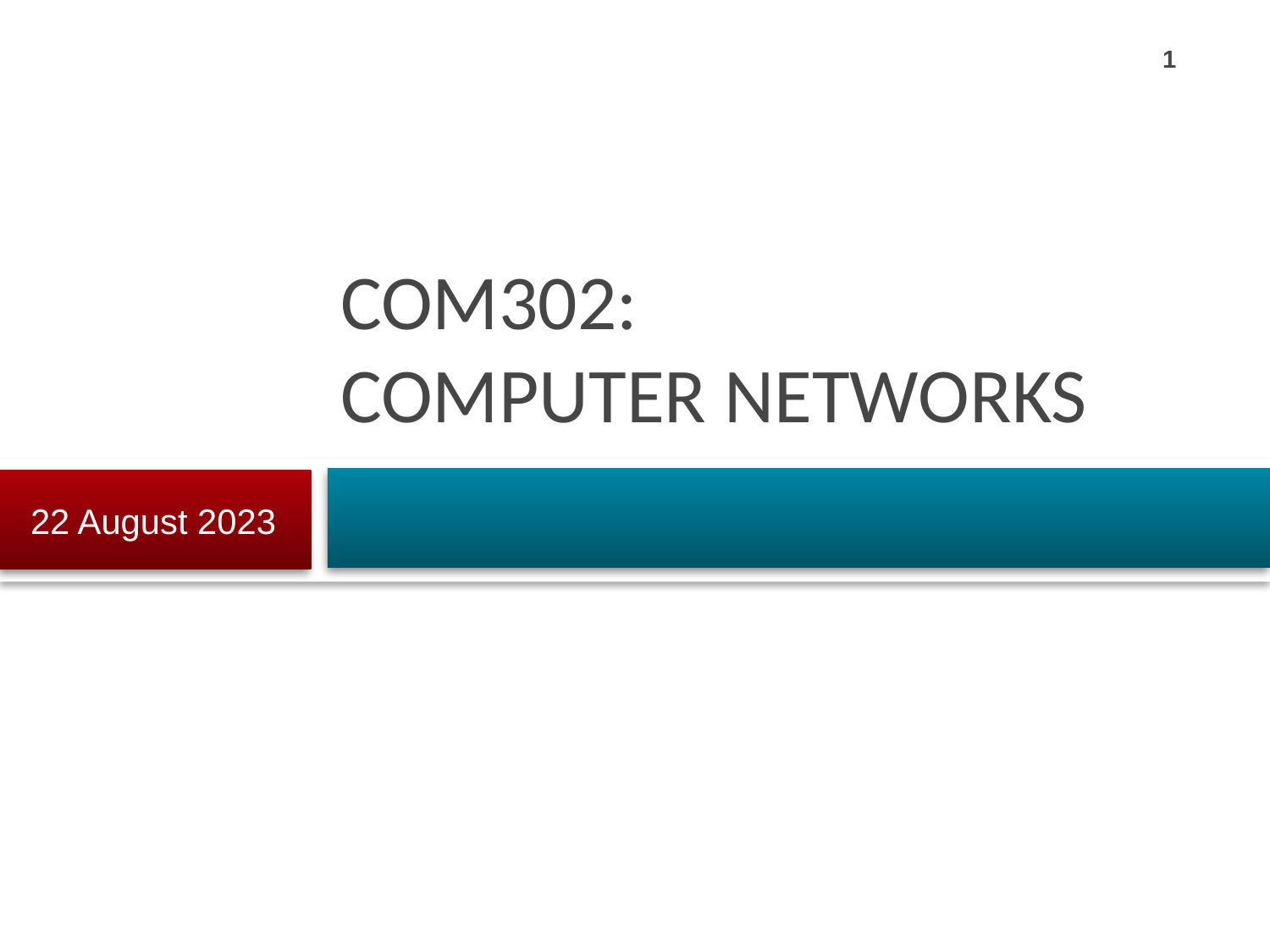

1
# COM302: Computer Networks

22 August 2023